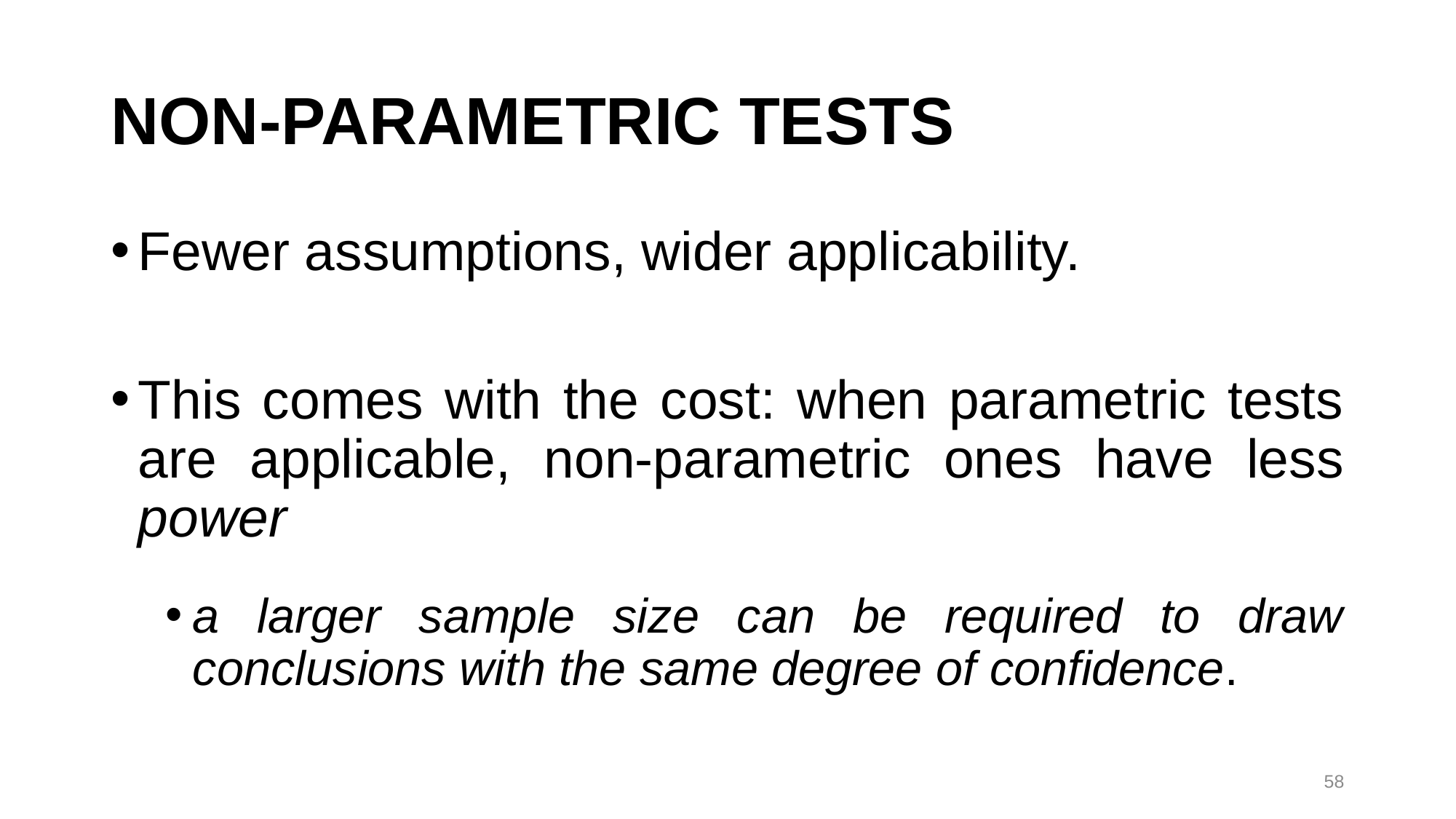

# NON-PARAMETRIC TESTS
Fewer assumptions, wider applicability.

This comes with the cost: when parametric tests are applicable, non-parametric ones have less power

a larger sample size can be required to draw conclusions with the same degree of confidence.
58